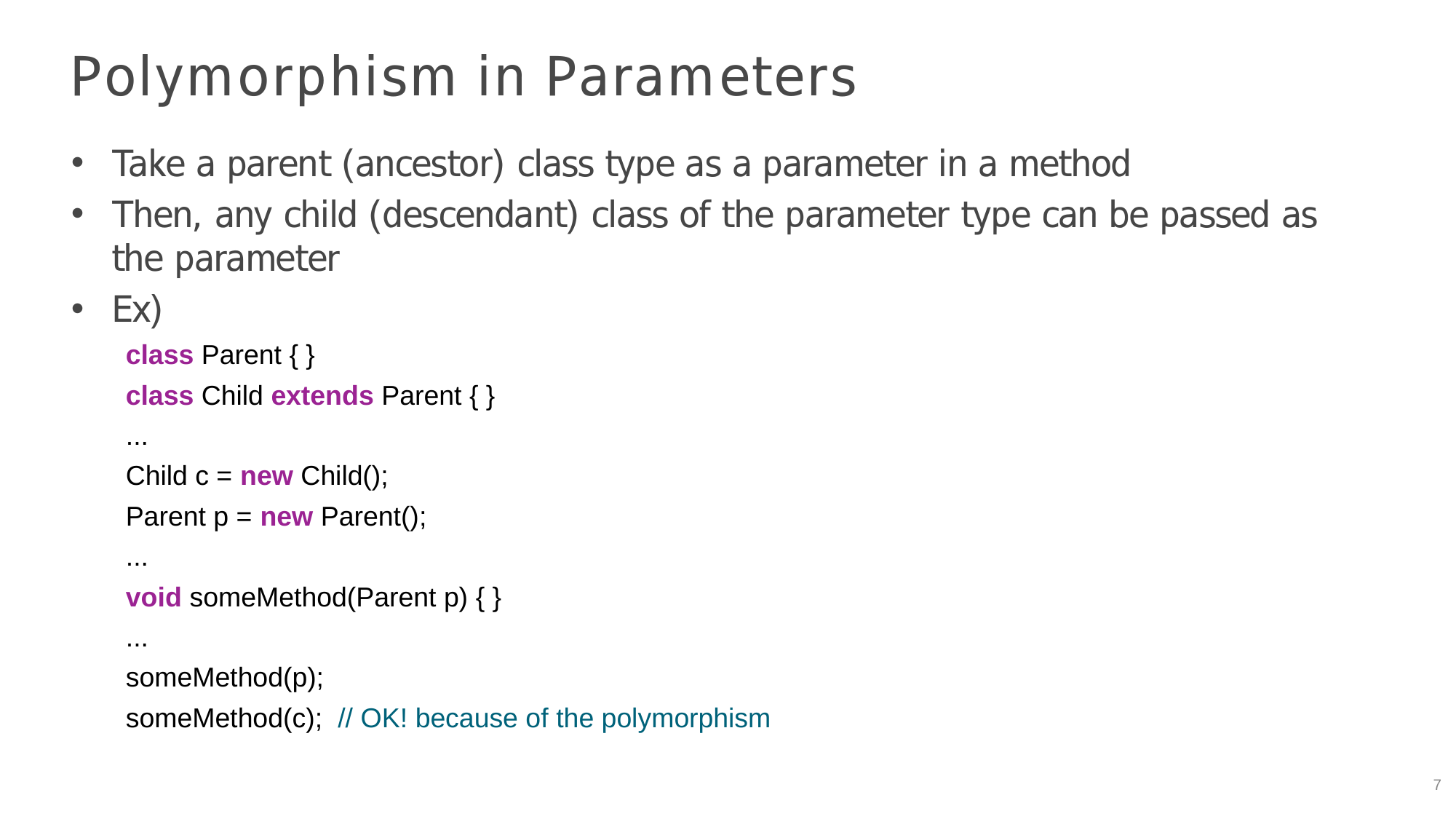

# Polymorphism in Parameters
Take a parent (ancestor) class type as a parameter in a method
Then, any child (descendant) class of the parameter type can be passed as the parameter
Ex)
class Parent { }
class Child extends Parent { }
...
Child c = new Child();
Parent p = new Parent();
...
void someMethod(Parent p) { }
...
someMethod(p);
someMethod(c);  // OK! because of the polymorphism
7